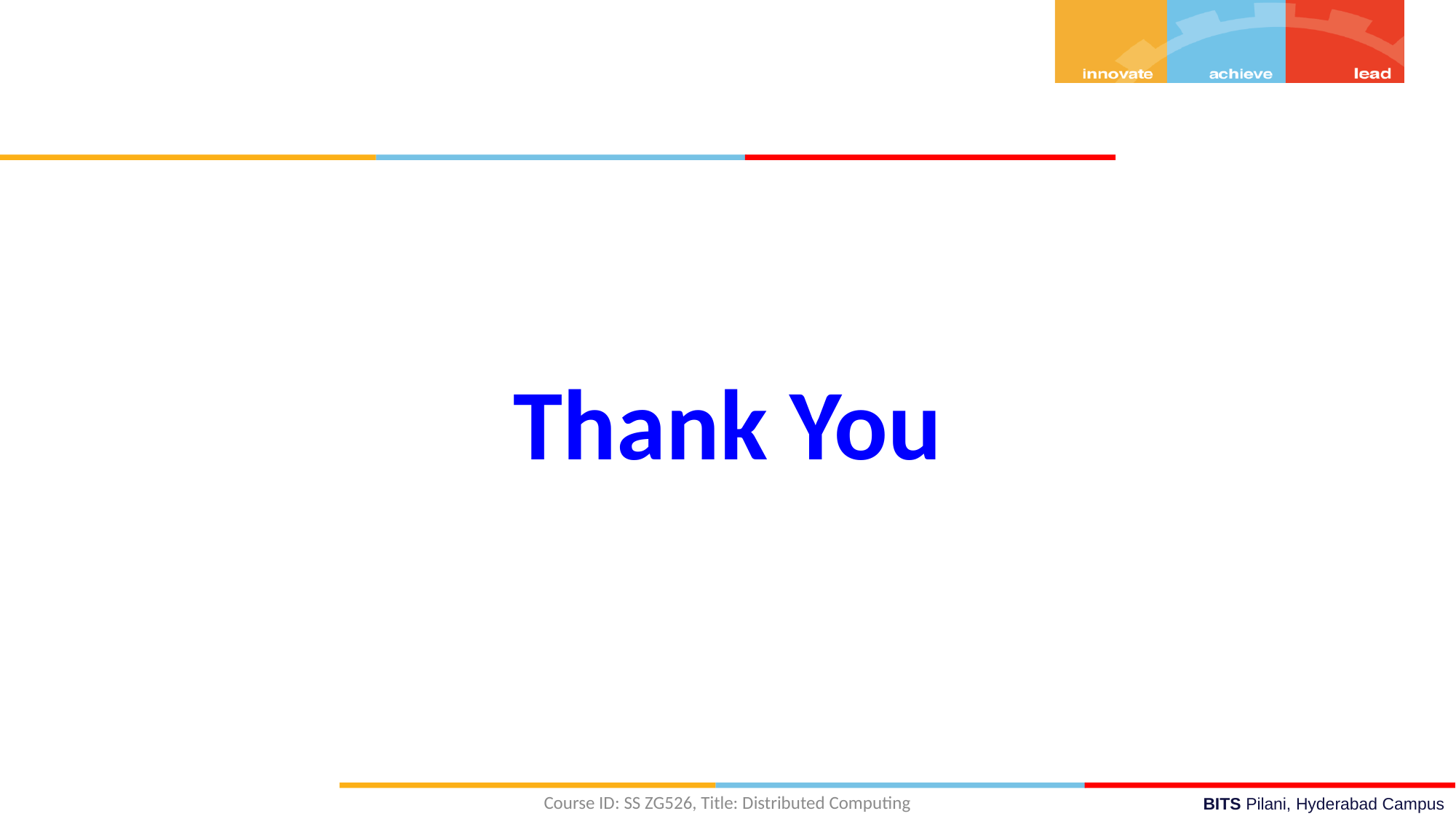

Thank You
Course ID: SS ZG526, Title: Distributed Computing